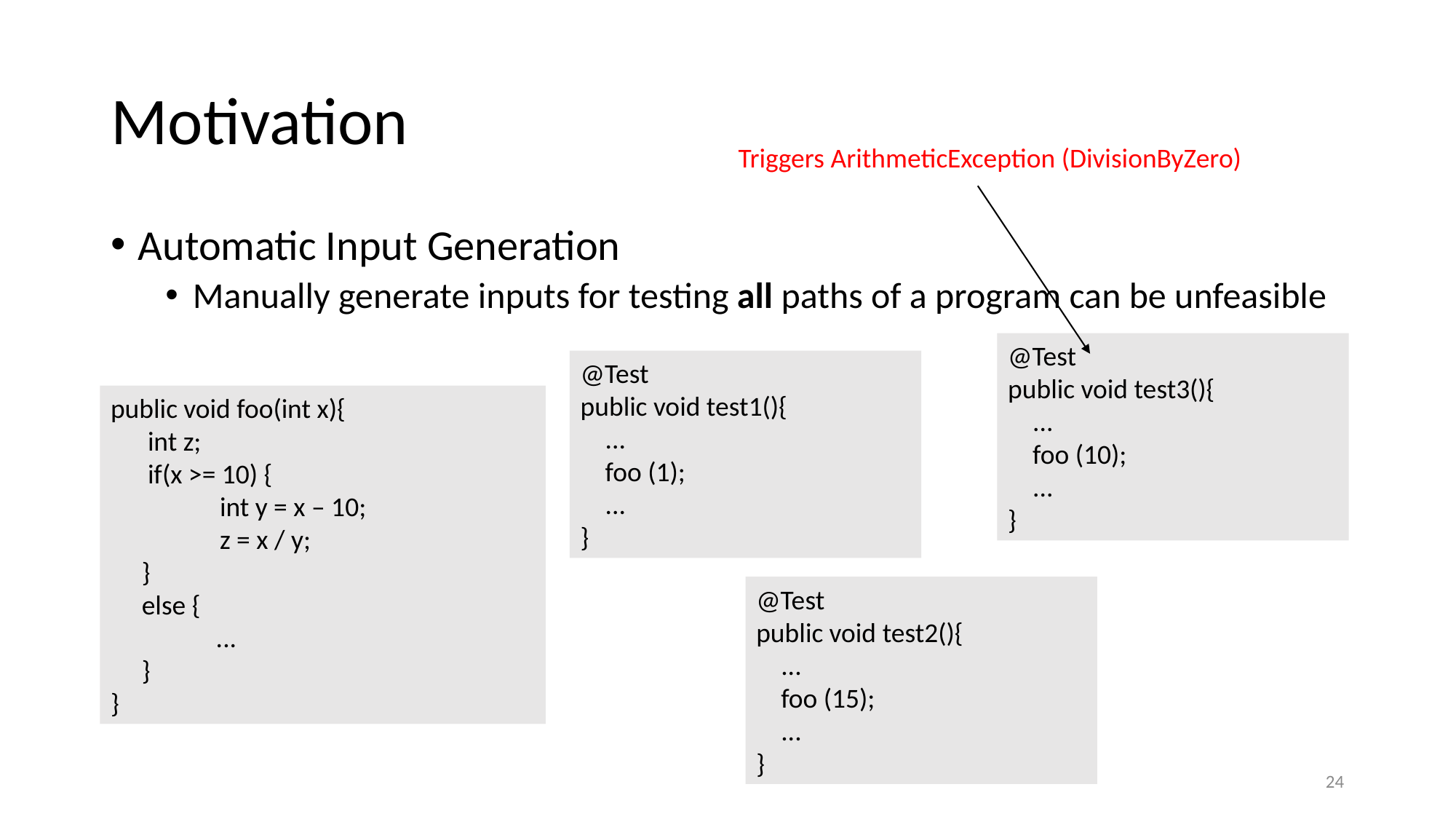

# Motivation
Triggers ArithmeticException (DivisionByZero)
Automatic Input Generation
Manually generate inputs for testing all paths of a program can be unfeasible

@Test
public void test3(){
    ...
    foo (10);
    ...
}
@Test
public void test1(){
    ...
    foo (1);
    ...
}
public void foo(int x){
      int z;
      if(x >= 10) {
	int y = x – 10;
	z = x / y;
     }
     else {
                 ...
     }
}
@Test
public void test2(){
    ...
    foo (15);
    ...
}
24